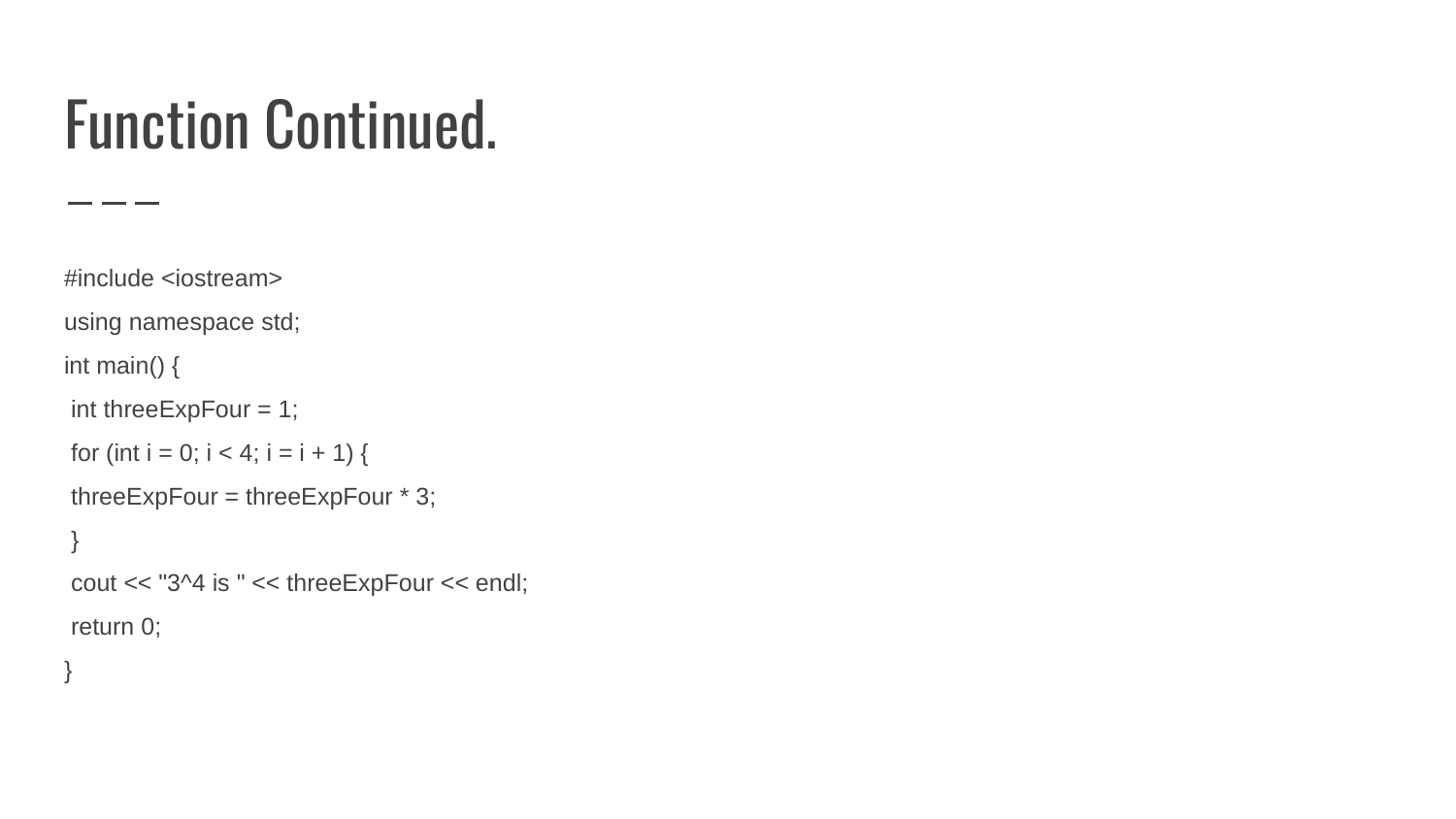

# Function Continued.
#include <iostream>
using namespace std;
int main() {
 int threeExpFour = 1;
 for (int i = 0; i < 4; i = i + 1) {
 threeExpFour = threeExpFour * 3;
 }
 cout << "3^4 is " << threeExpFour << endl;
 return 0;
}